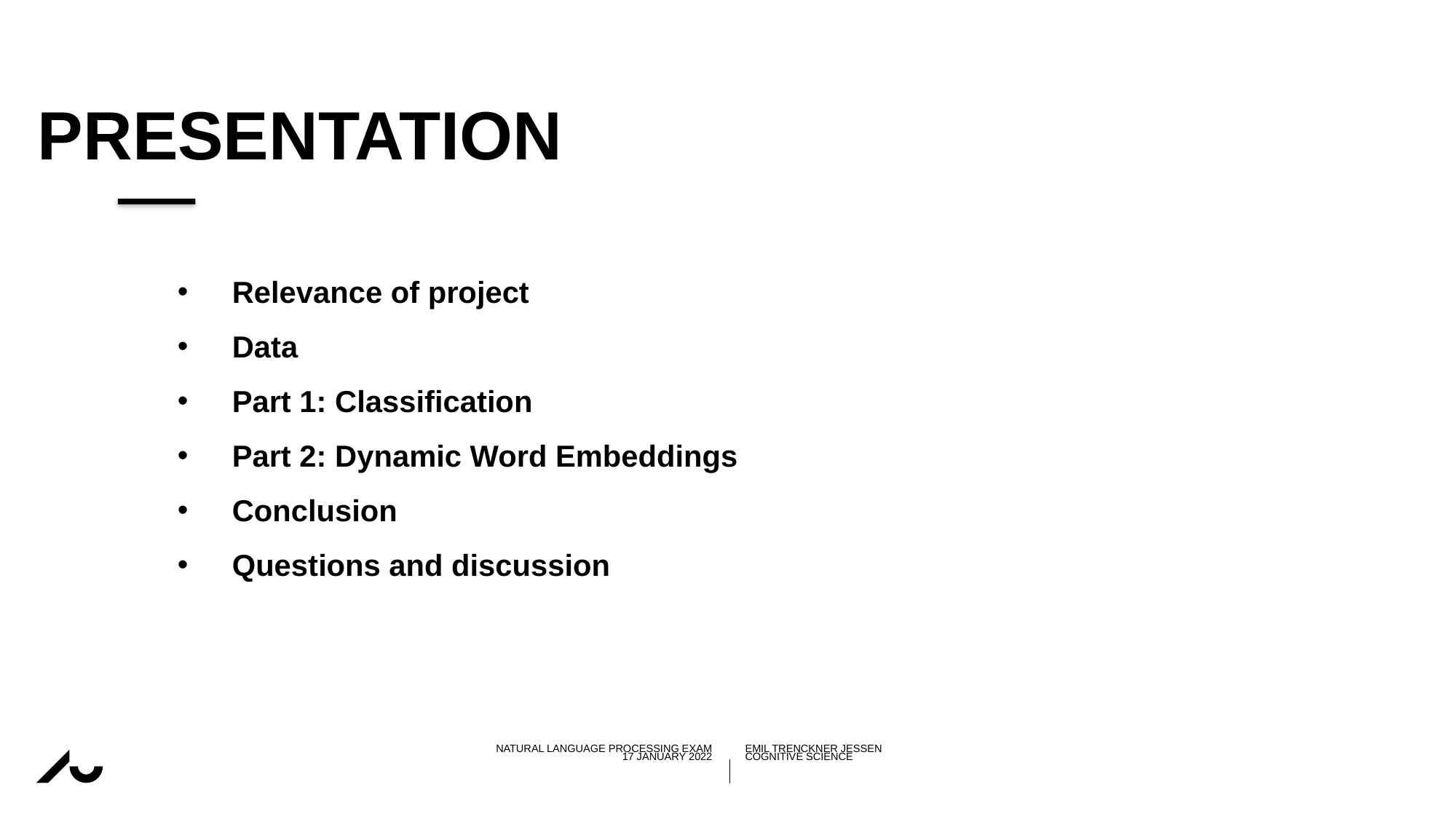

# Presentation
Relevance of project
Data
Part 1: Classification
Part 2: Dynamic Word Embeddings
Conclusion
Questions and discussion